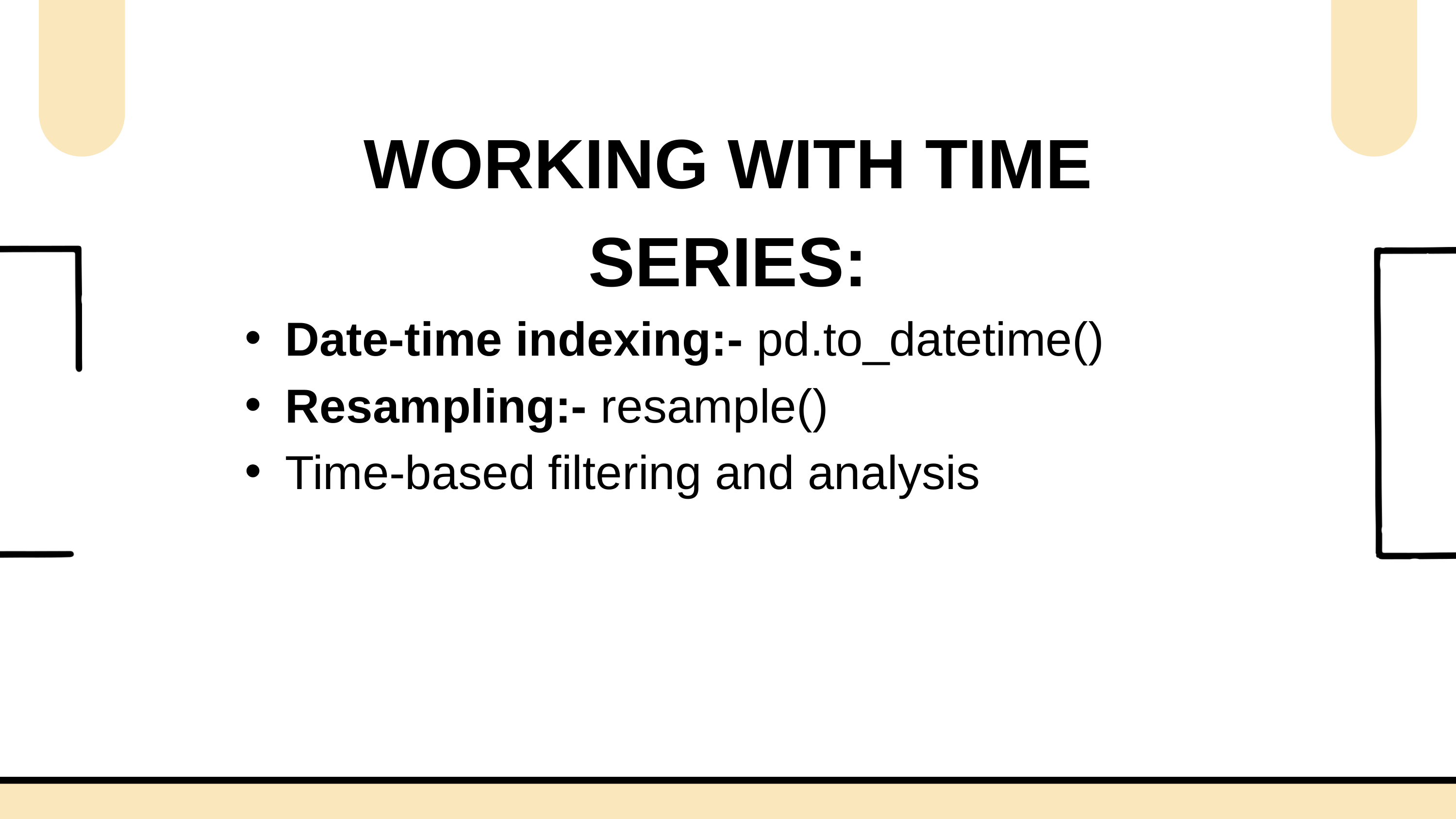

WORKING WITH TIME SERIES:

Date-time indexing:- pd.to_datetime()
Resampling:- resample()
Time-based filtering and analysis